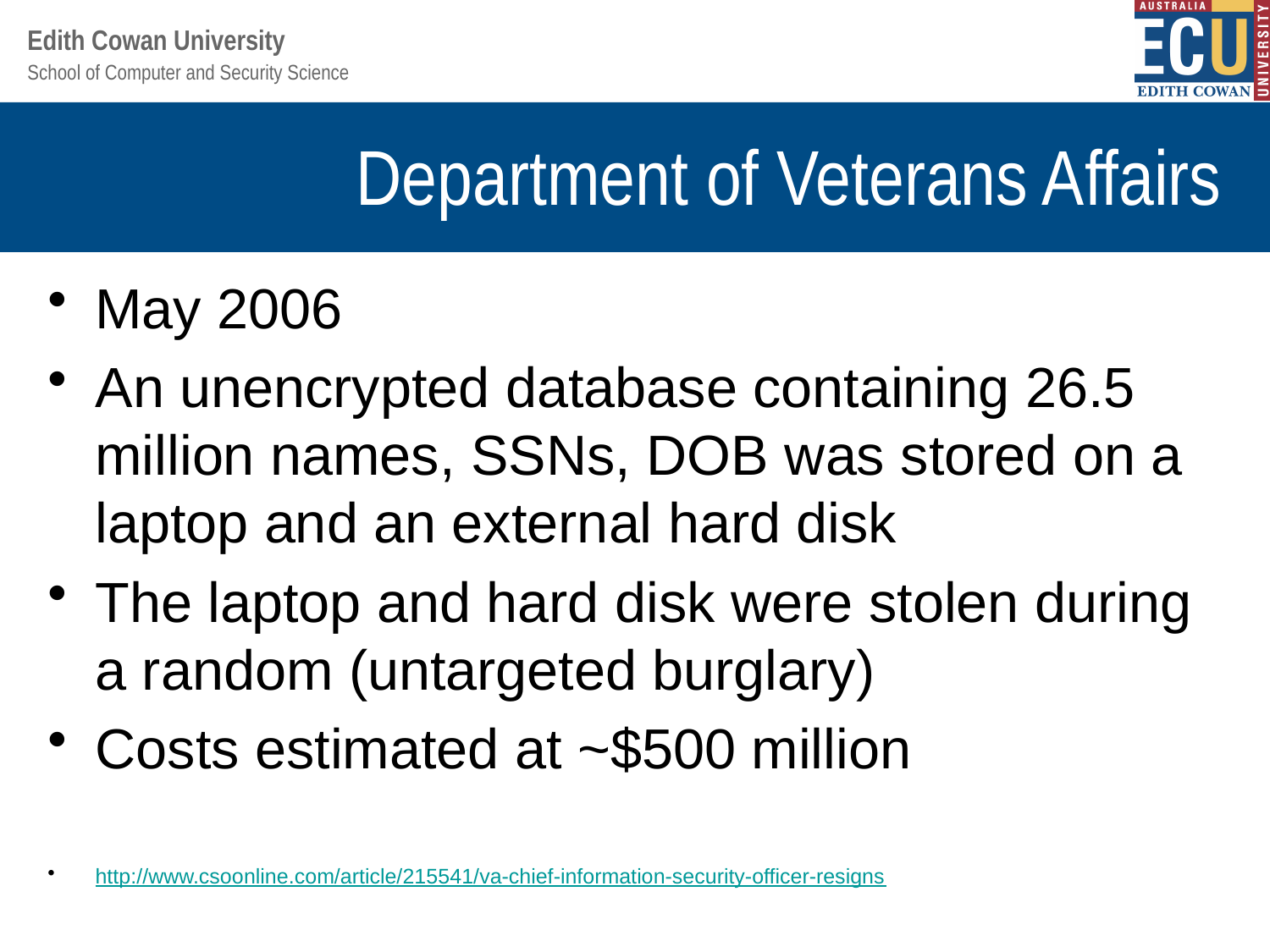

# Department of Veterans Affairs
May 2006
An unencrypted database containing 26.5 million names, SSNs, DOB was stored on a laptop and an external hard disk
The laptop and hard disk were stolen during a random (untargeted burglary)
Costs estimated at ~$500 million

http://www.csoonline.com/article/215541/va-chief-information-security-officer-resigns